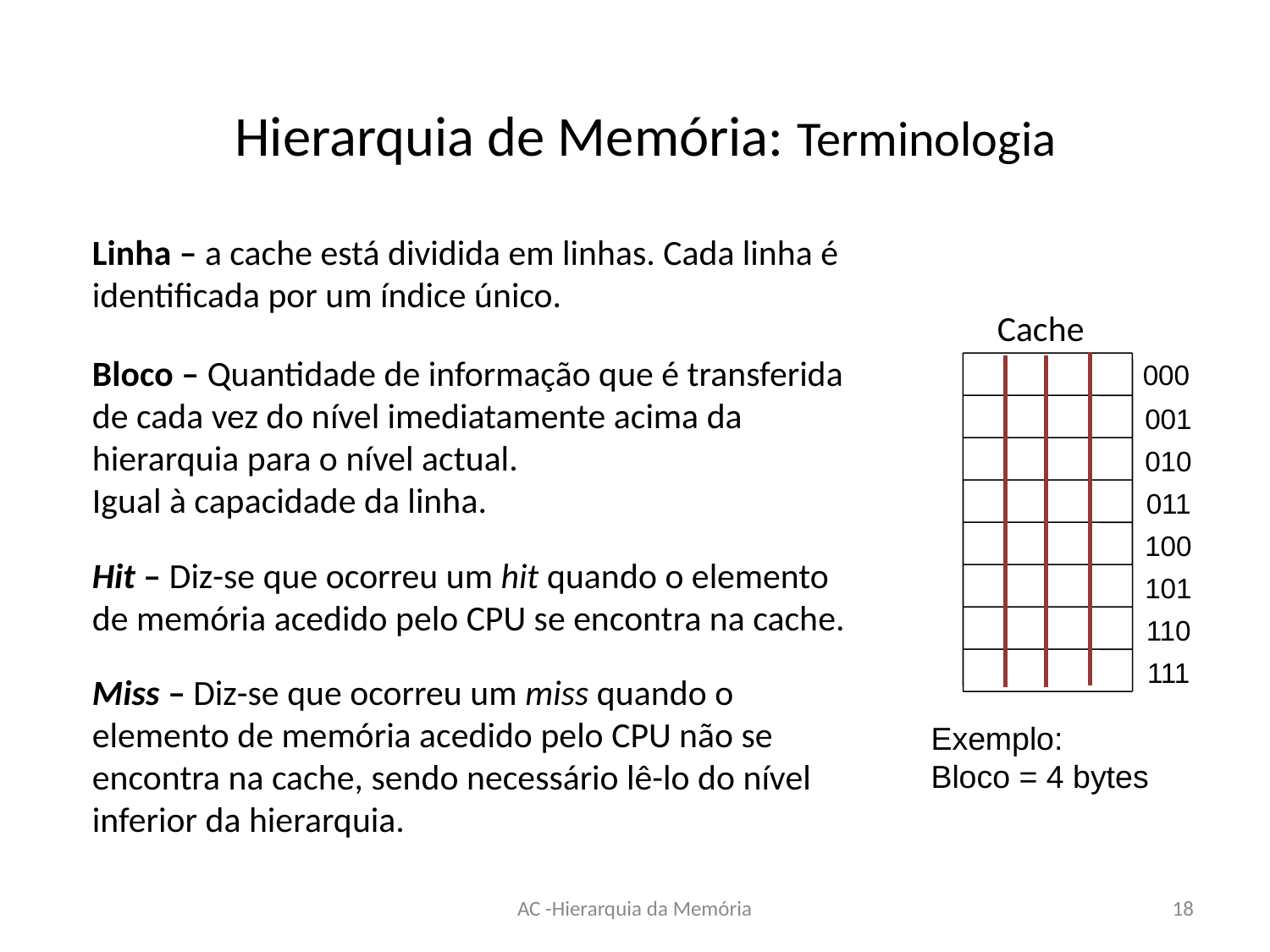

# Hierarquia de Memória: Terminologia
Linha – a cache está dividida em linhas. Cada linha é identificada por um índice único.
Cache
000

001

010

011

100

101

110

111

Bloco – Quantidade de informação que é transferida de cada vez do nível imediatamente acima da hierarquia para o nível actual.
Igual à capacidade da linha.
Exemplo:
Bloco = 4 bytes
Hit – Diz-se que ocorreu um hit quando o elemento de memória acedido pelo CPU se encontra na cache.
Miss – Diz-se que ocorreu um miss quando o elemento de memória acedido pelo CPU não se encontra na cache, sendo necessário lê-lo do nível inferior da hierarquia.
AC -Hierarquia da Memória
18